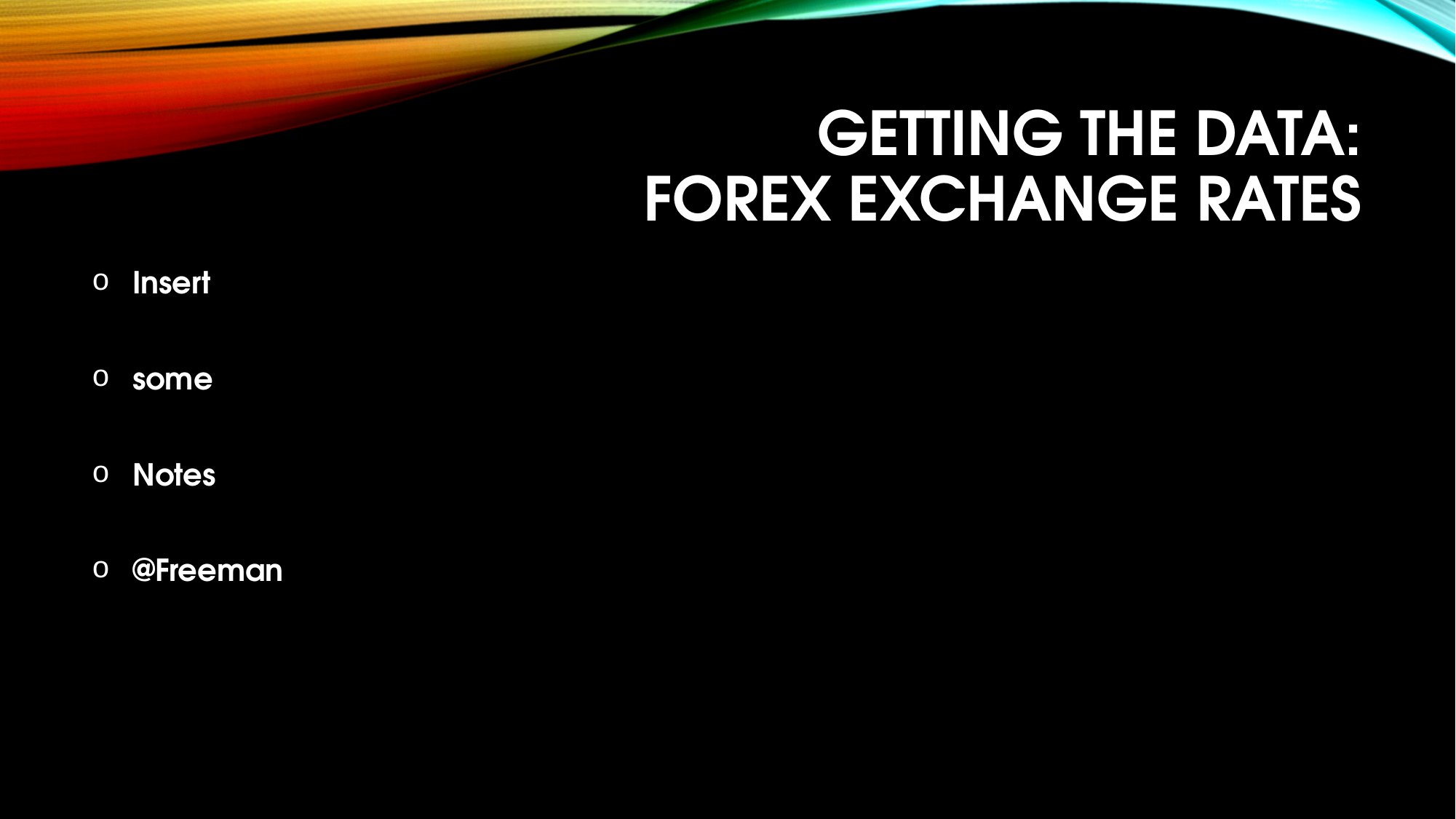

# GETTING the data: FOREX exchange rates
Insert

some

Notes

@Freeman